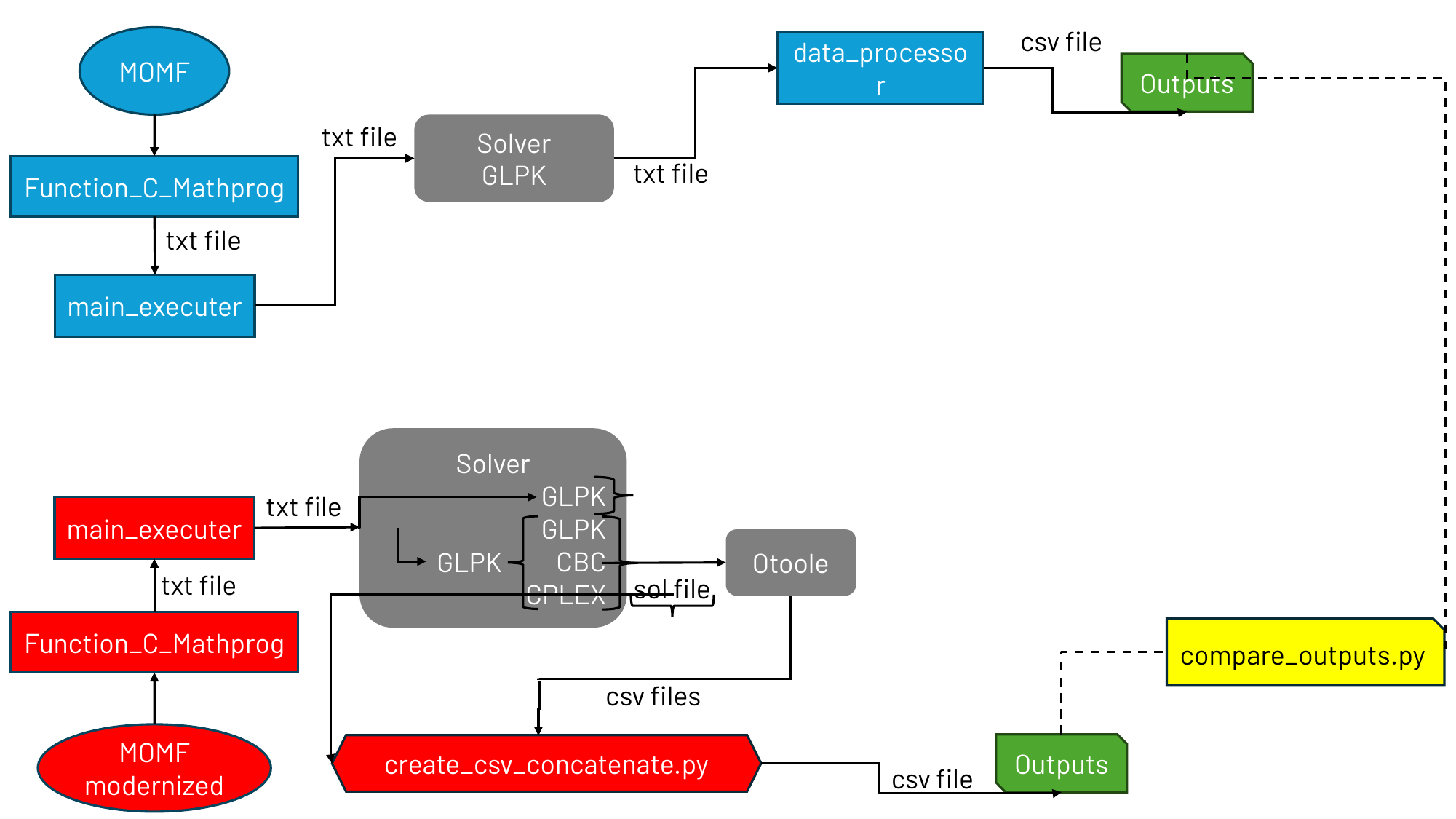

csv file
MOMF
data_processor
Outputs
txt file
Solver
GLPK
txt file
Function_C_Mathprog
txt file
main_executer
Solver
GLPK
GLPK
CBC
CPLEX

txt file
main_executer

Otoole
GLPK
txt file

sol file
Function_C_Mathprog
compare_outputs.py
csv files
MOMF
modernized
Outputs
create_csv_concatenate.py
csv file